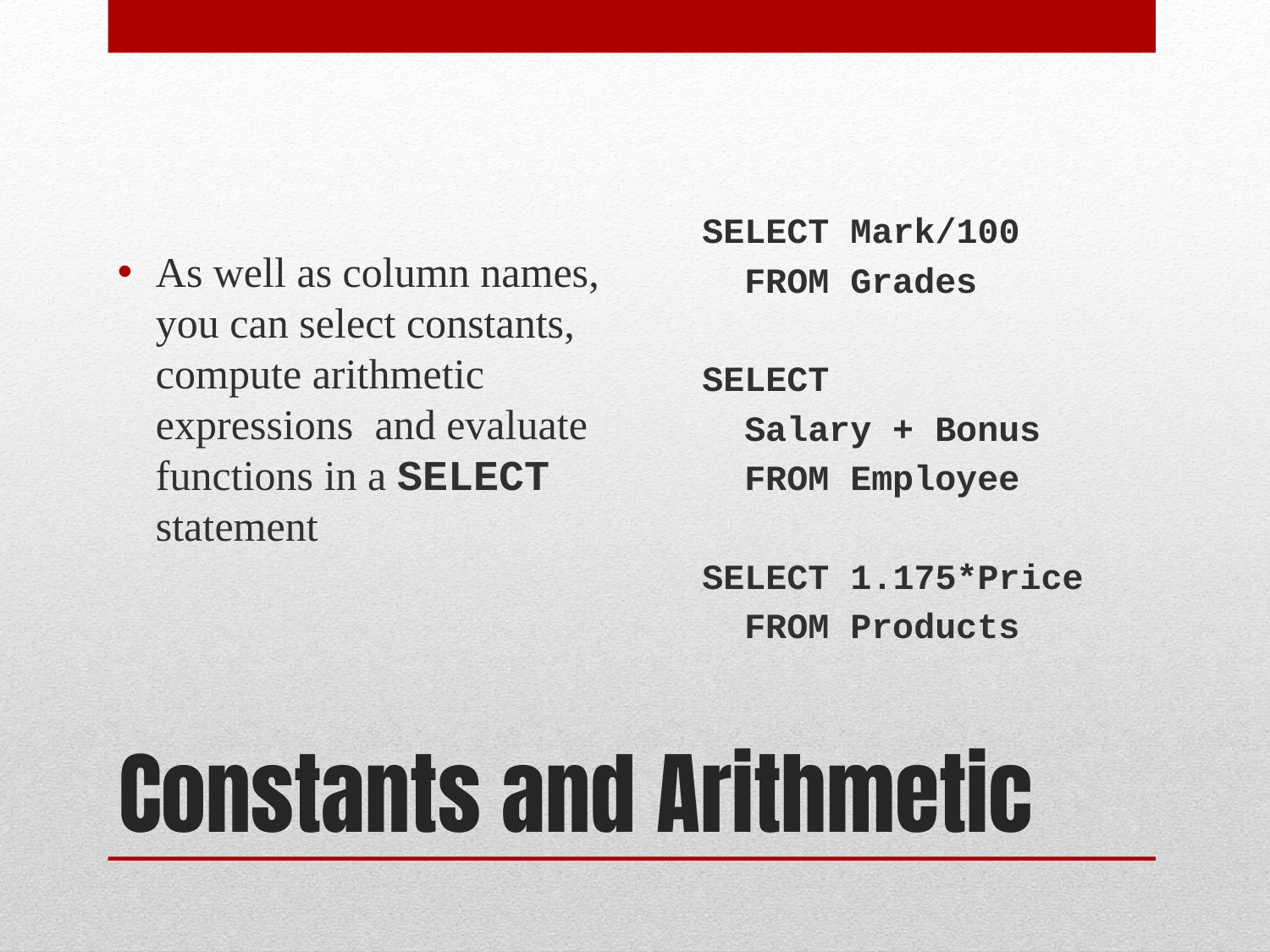

As well as column names, you can select constants, compute arithmetic expressions  and evaluate functions in a SELECT statement
SELECT Mark/100
  FROM Grades

SELECT
  Salary + Bonus
  FROM Employee

SELECT 1.175*Price
  FROM Products
# Constants and Arithmetic